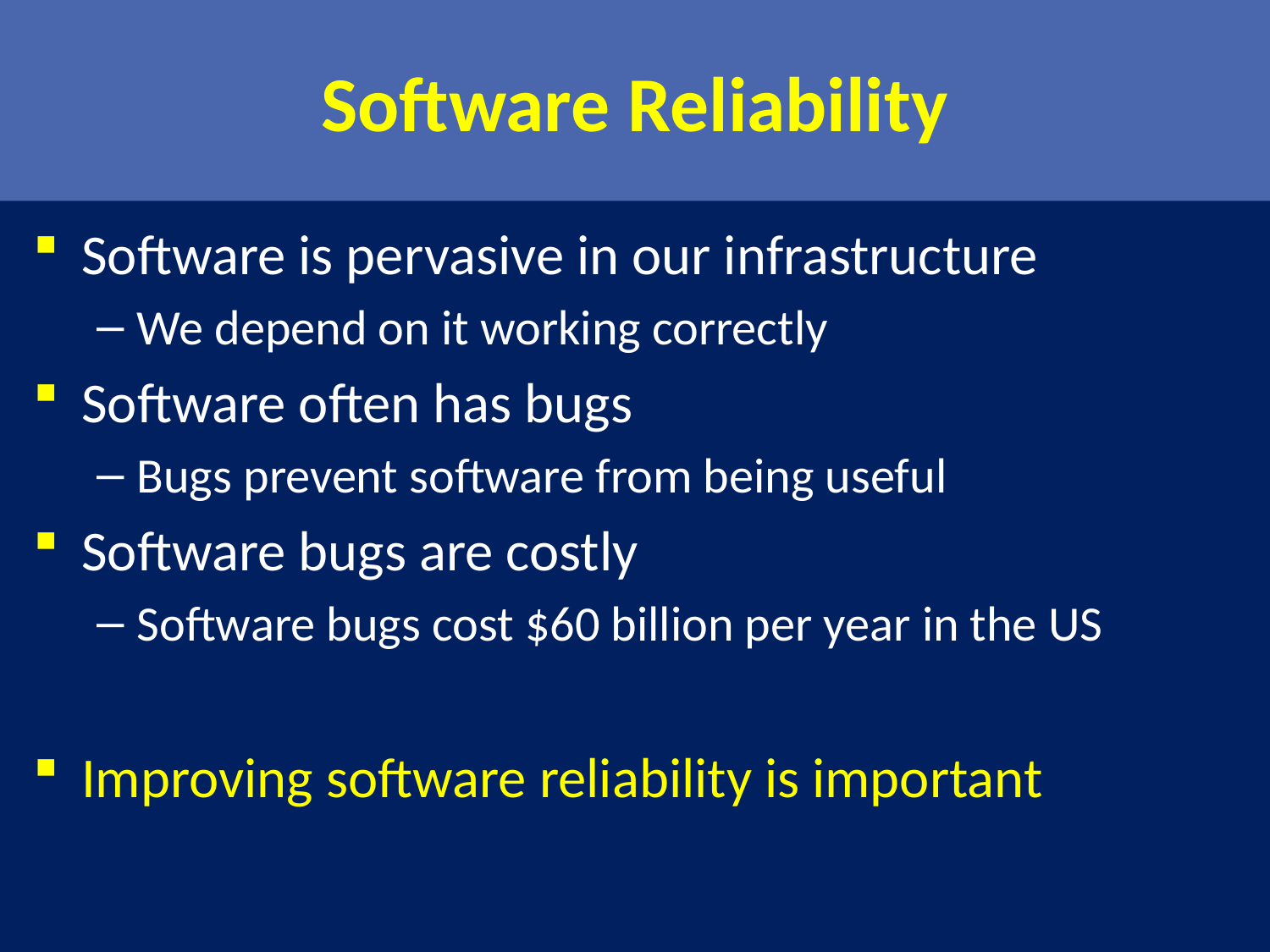

# Software Reliability
Software is pervasive in our infrastructure
We depend on it working correctly
Software often has bugs
Bugs prevent software from being useful
Software bugs are costly
Software bugs cost $60 billion per year in the US

Improving software reliability is important